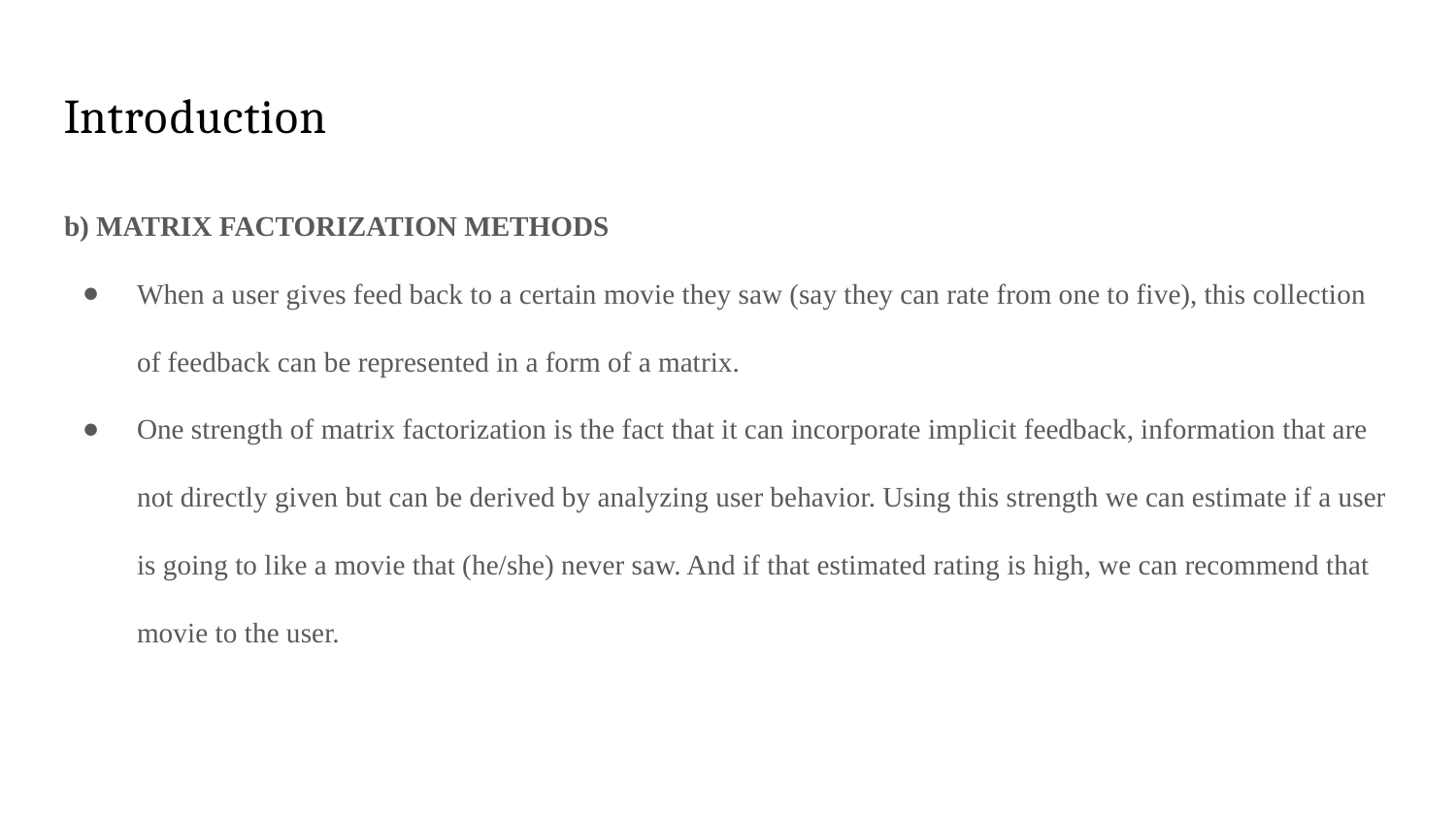

# Introduction
b) MATRIX FACTORIZATION METHODS
When a user gives feed back to a certain movie they saw (say they can rate from one to five), this collection of feedback can be represented in a form of a matrix.
One strength of matrix factorization is the fact that it can incorporate implicit feedback, information that are not directly given but can be derived by analyzing user behavior. Using this strength we can estimate if a user is going to like a movie that (he/she) never saw. And if that estimated rating is high, we can recommend that movie to the user.